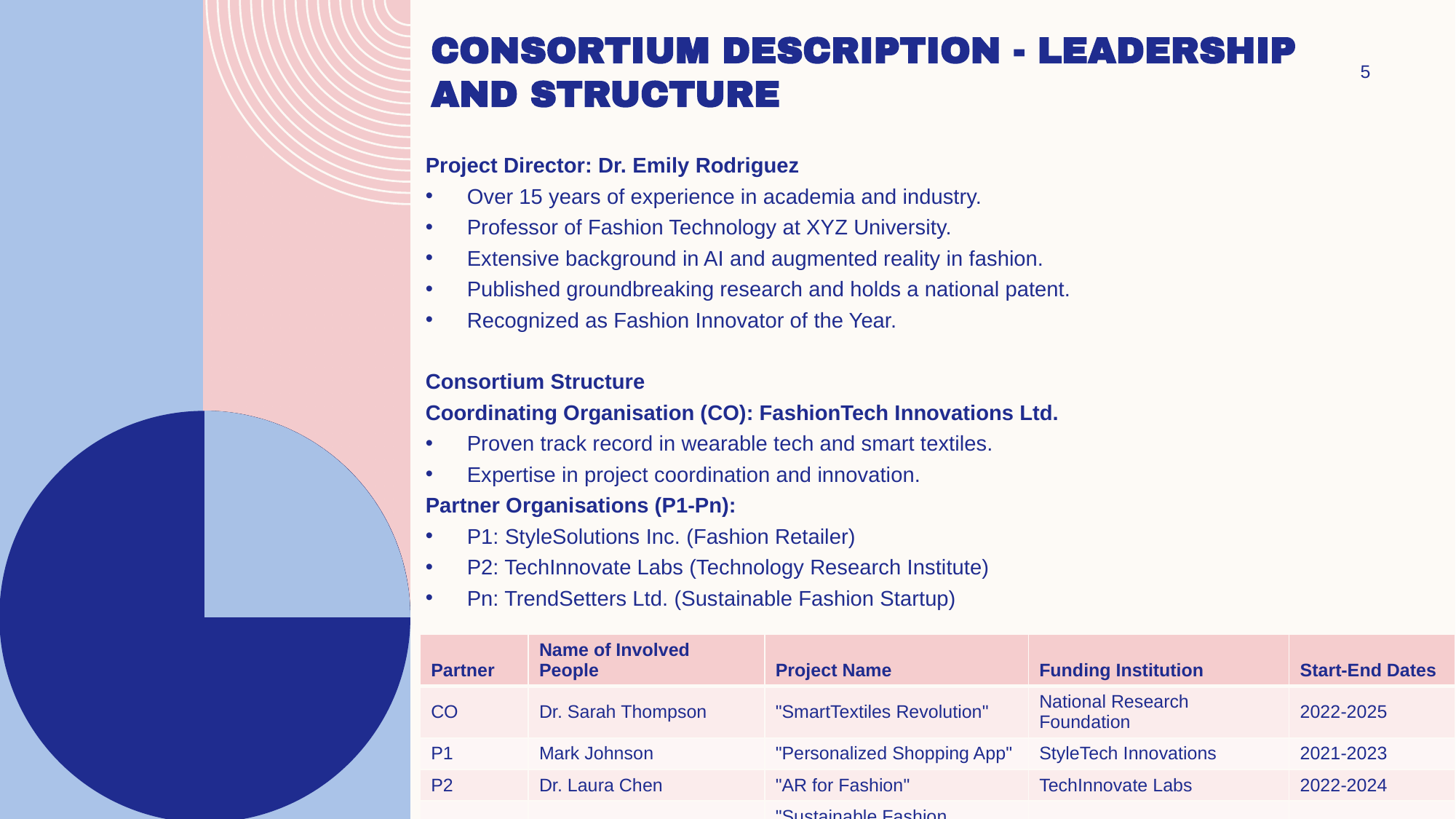

# Consortium Description - Leadership and Structure
5
Project Director: Dr. Emily Rodriguez
Over 15 years of experience in academia and industry.
Professor of Fashion Technology at XYZ University.
Extensive background in AI and augmented reality in fashion.
Published groundbreaking research and holds a national patent.
Recognized as Fashion Innovator of the Year.

Consortium Structure
Coordinating Organisation (CO): FashionTech Innovations Ltd.
Proven track record in wearable tech and smart textiles.
Expertise in project coordination and innovation.
Partner Organisations (P1-Pn):
P1: StyleSolutions Inc. (Fashion Retailer)
P2: TechInnovate Labs (Technology Research Institute)
Pn: TrendSetters Ltd. (Sustainable Fashion Startup)
| Partner | Name of Involved People | Project Name | Funding Institution | Start-End Dates |
| --- | --- | --- | --- | --- |
| CO | Dr. Sarah Thompson | "SmartTextiles Revolution" | National Research Foundation | 2022-2025 |
| P1 | Mark Johnson | "Personalized Shopping App" | StyleTech Innovations | 2021-2023 |
| P2 | Dr. Laura Chen | "AR for Fashion" | TechInnovate Labs | 2022-2024 |
| Pn | Emma Green | "Sustainable Fashion Initiative" | GreenTech Foundation | 2022-2026 |